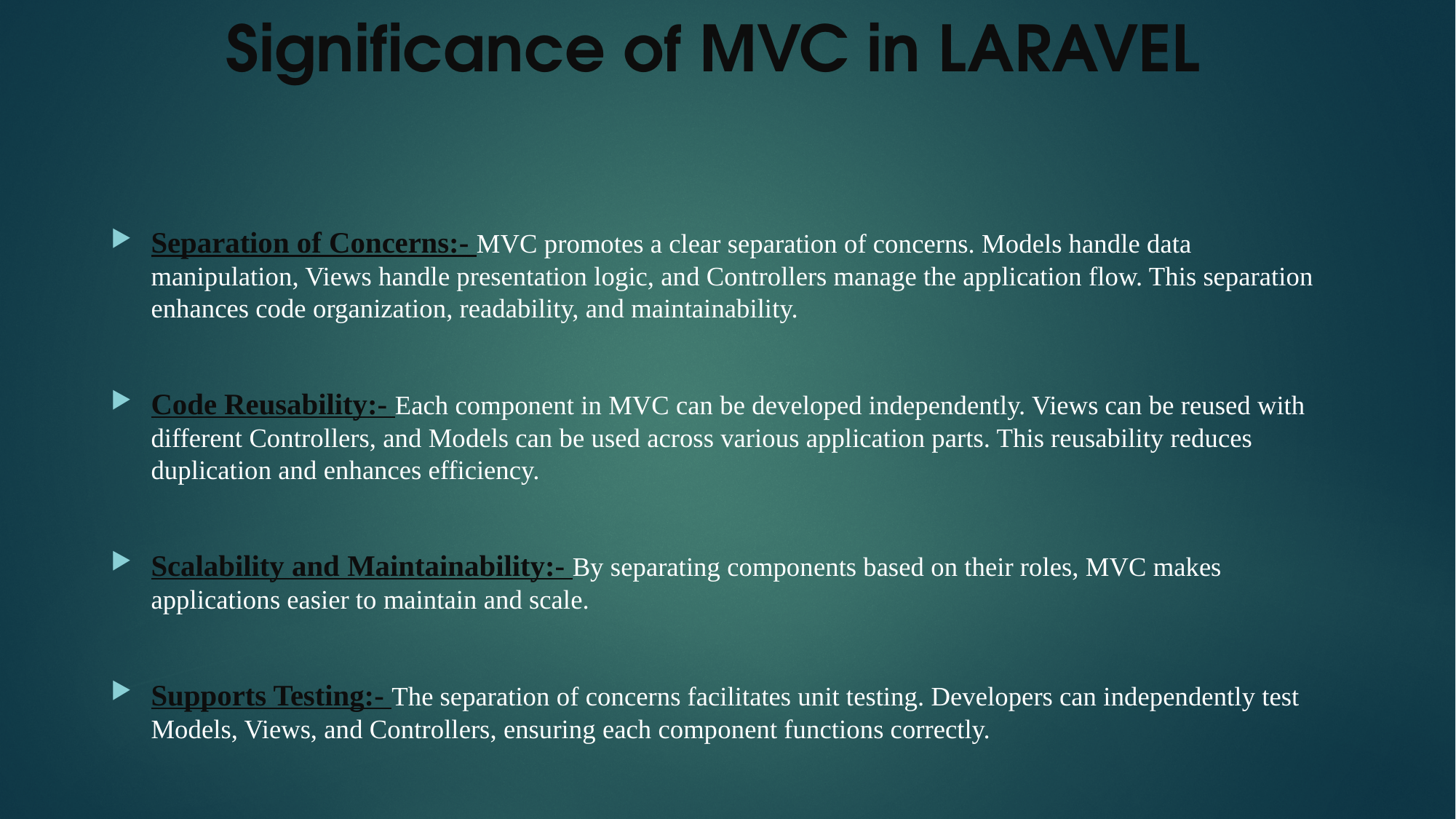

# Significance of MVC in LARAVEL
Separation of Concerns:- MVC promotes a clear separation of concerns. Models handle data manipulation, Views handle presentation logic, and Controllers manage the application flow. This separation enhances code organization, readability, and maintainability.

Code Reusability:- Each component in MVC can be developed independently. Views can be reused with different Controllers, and Models can be used across various application parts. This reusability reduces duplication and enhances efficiency.

Scalability and Maintainability:- By separating components based on their roles, MVC makes applications easier to maintain and scale.

Supports Testing:- The separation of concerns facilitates unit testing. Developers can independently test Models, Views, and Controllers, ensuring each component functions correctly.